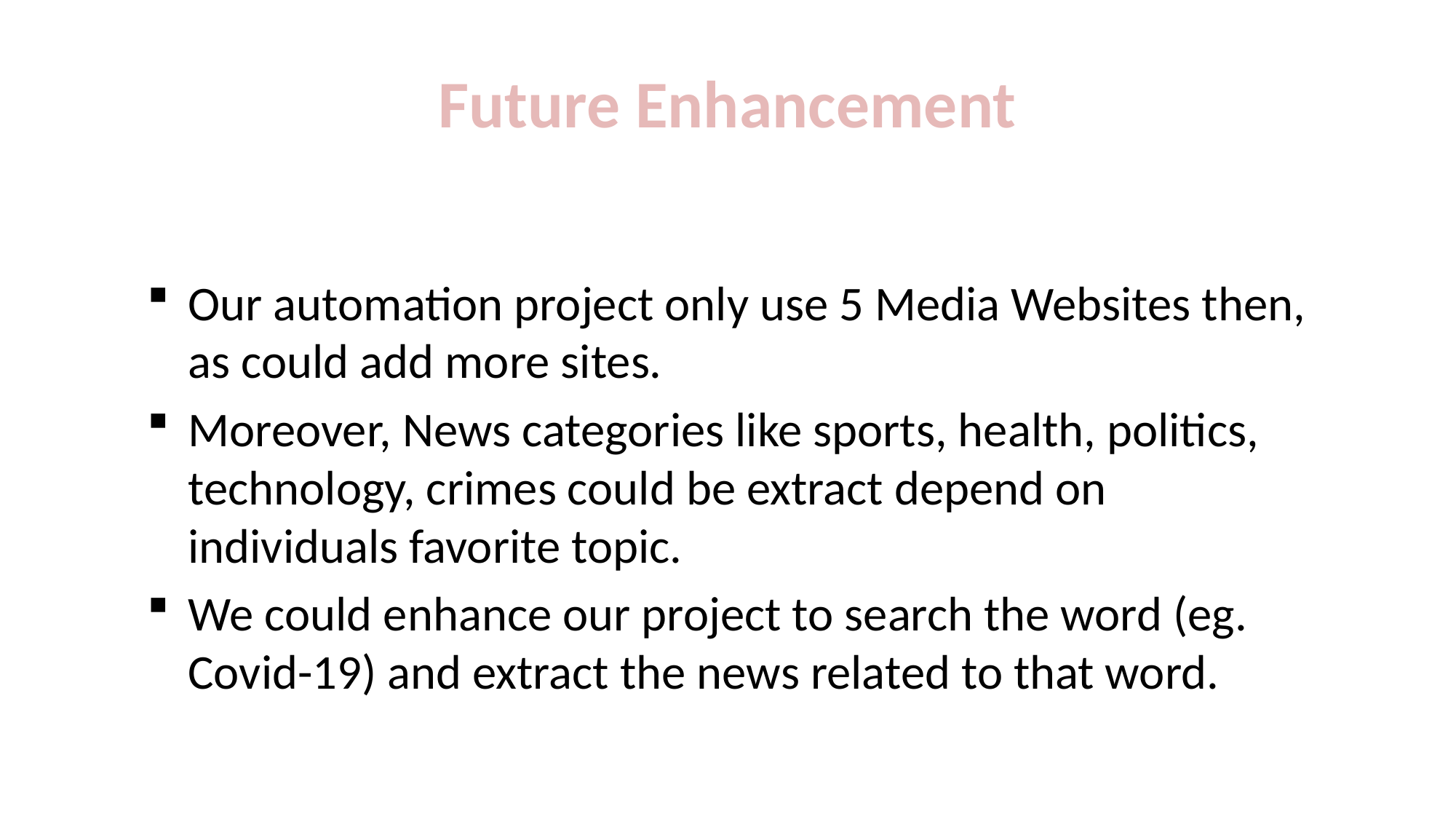

# Future Enhancement
Our automation project only use 5 Media Websites then, as could add more sites.
Moreover, News categories like sports, health, politics, technology, crimes could be extract depend on individuals favorite topic.
We could enhance our project to search the word (eg. Covid-19) and extract the news related to that word.